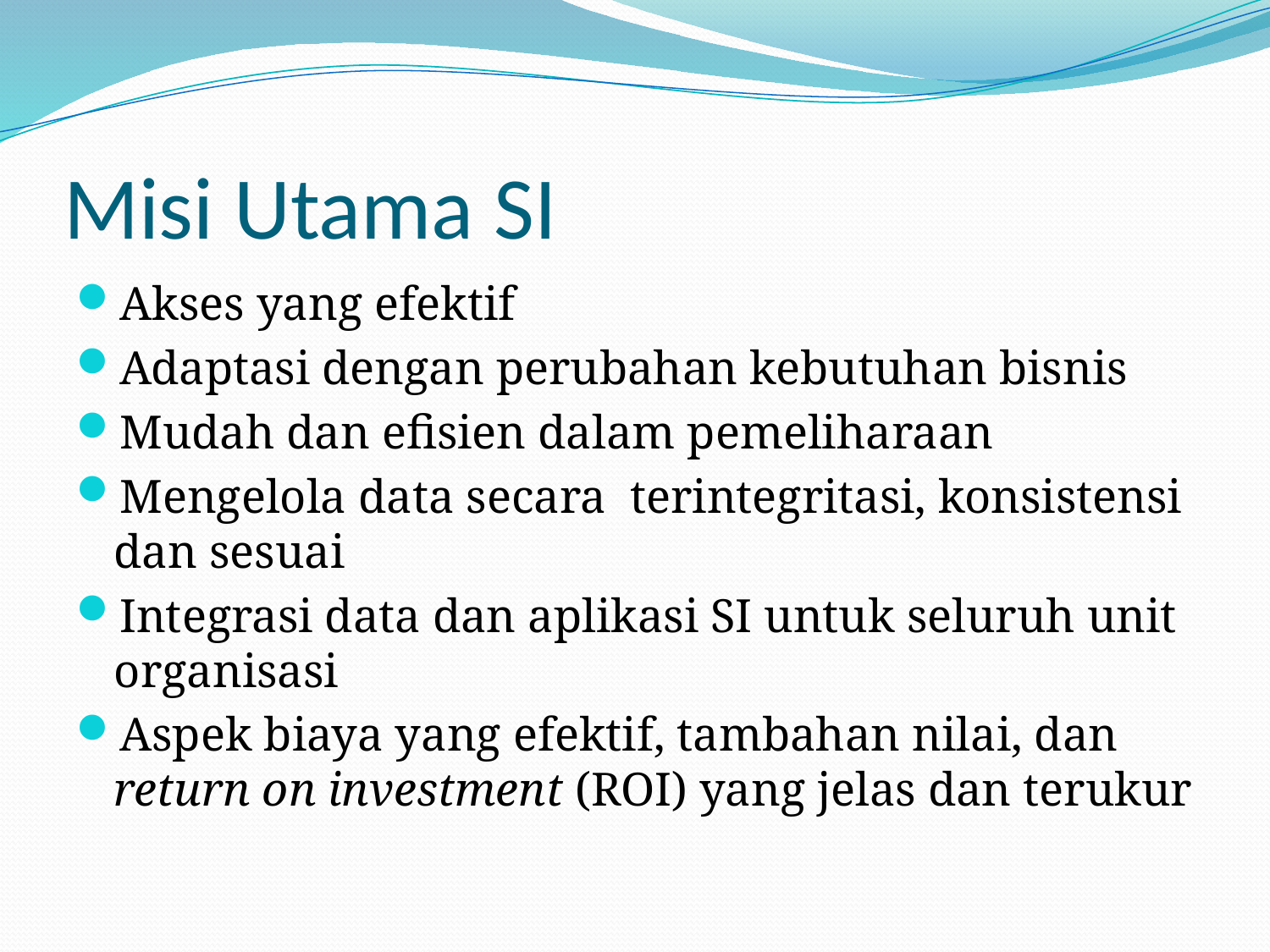

# Misi Utama SI
Akses yang efektif
Adaptasi dengan perubahan kebutuhan bisnis
Mudah dan efisien dalam pemeliharaan
Mengelola data secara  terintegritasi, konsistensi dan sesuai
Integrasi data dan aplikasi SI untuk seluruh unit organisasi
Aspek biaya yang efektif, tambahan nilai, dan return on investment (ROI) yang jelas dan terukur